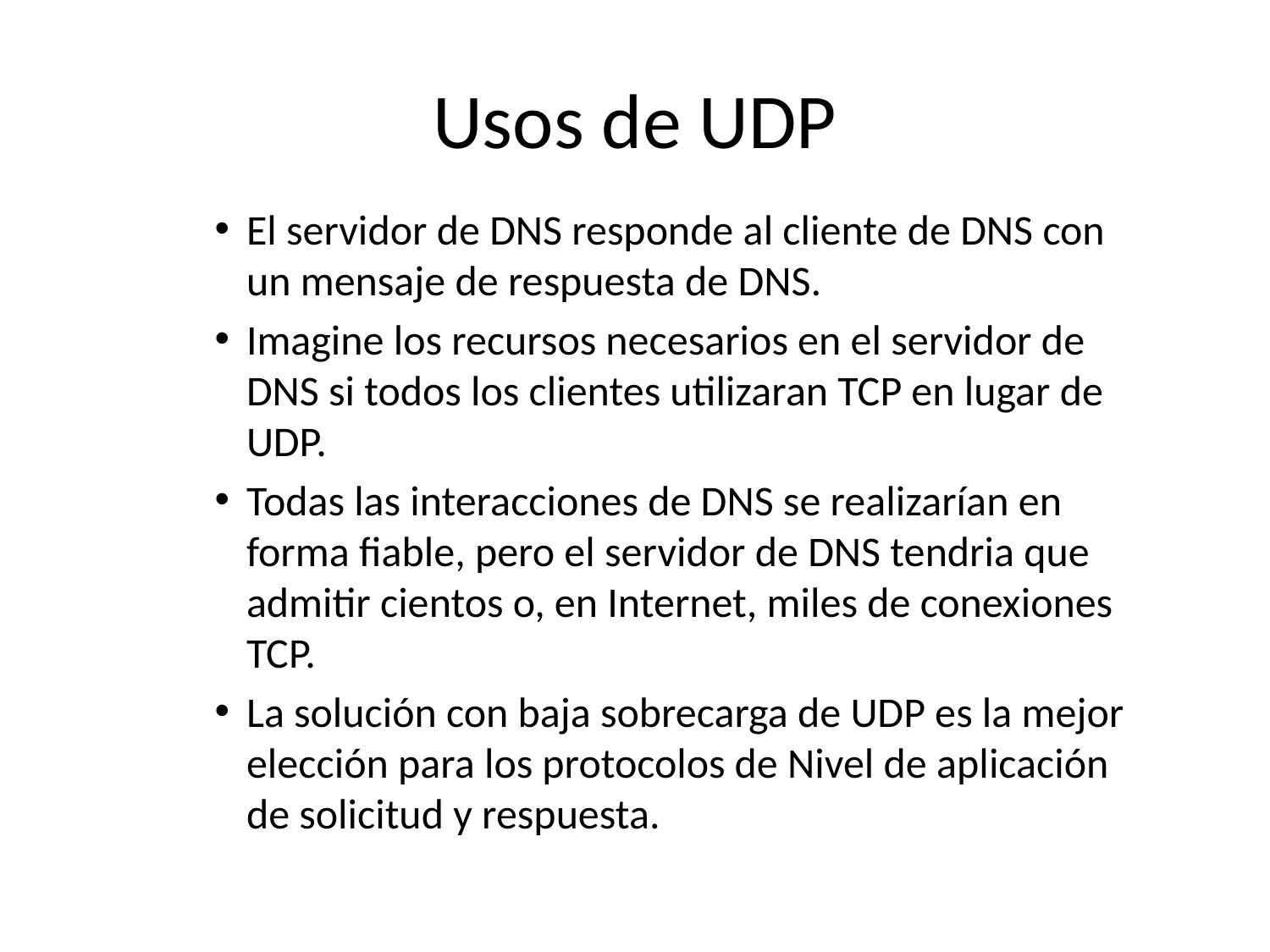

# Usos de UDP
El servidor de DNS responde al cliente de DNS con un mensaje de respuesta de DNS.
Imagine los recursos necesarios en el servidor de DNS si todos los clientes utilizaran TCP en lugar de UDP.
Todas las interacciones de DNS se realizarían en forma fiable, pero el servidor de DNS tendria que admitir cientos o, en Internet, miles de conexiones TCP.
La solución con baja sobrecarga de UDP es la mejor elección para los protocolos de Nivel de aplicación de solicitud y respuesta.